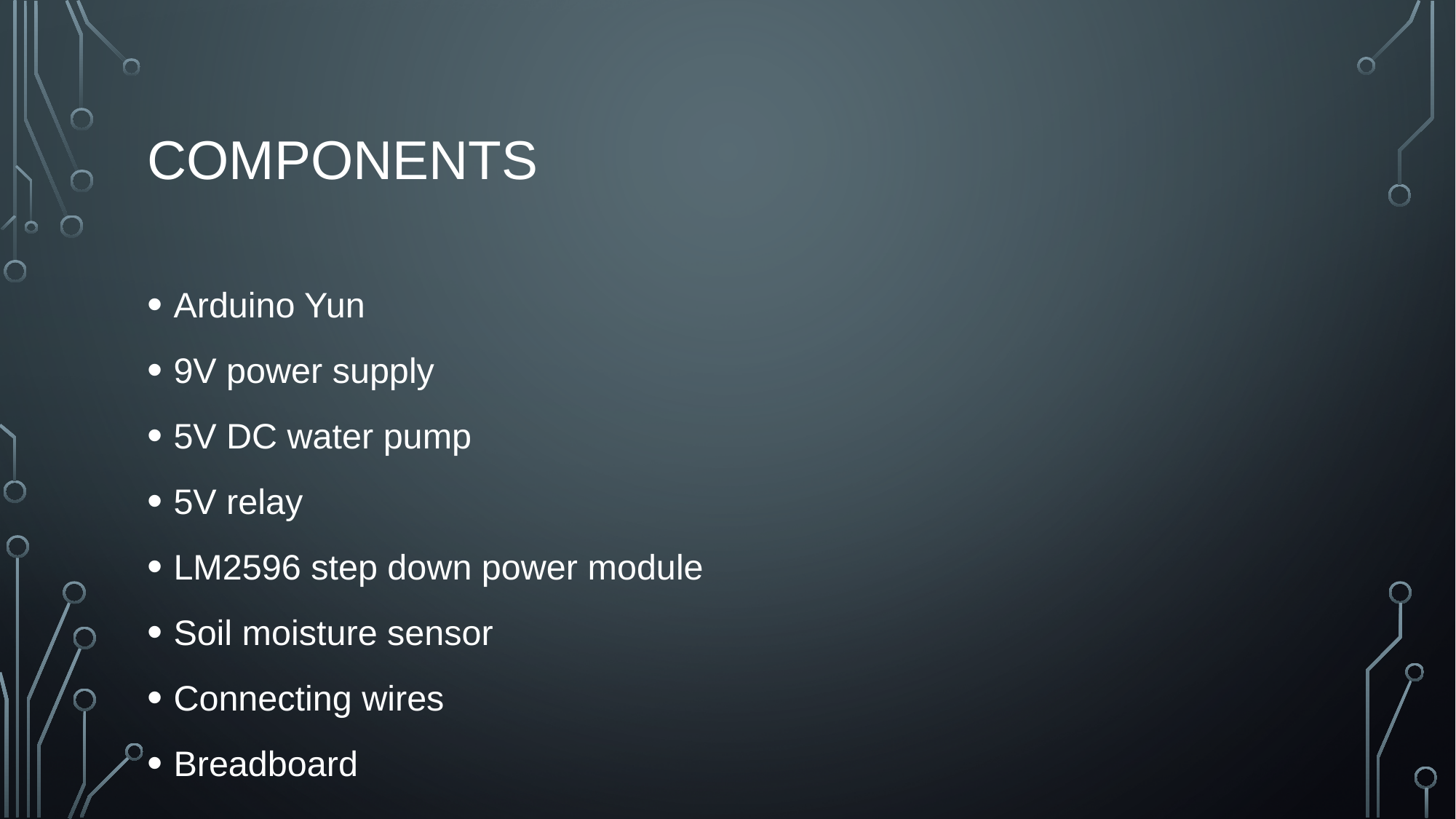

# COMPONENTS
Arduino Yun
9V power supply
5V DC water pump
5V relay
LM2596 step down power module
Soil moisture sensor
Connecting wires
Breadboard